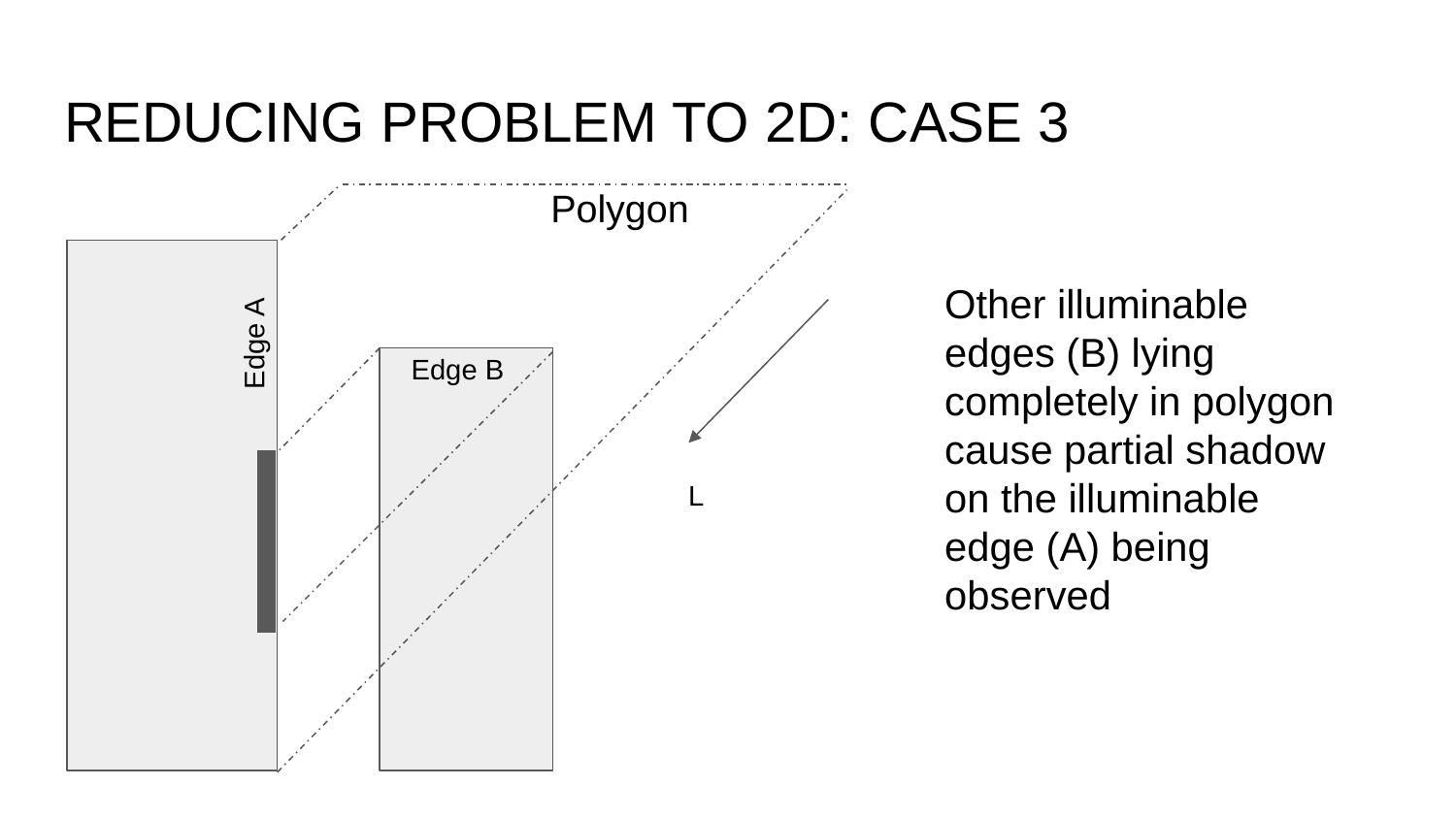

# REDUCING PROBLEM TO 2D: CASE 3
Polygon

Other illuminable edges (B) lying completely in polygon cause partial shadow on the illuminable edge (A) being observed
Edge A
Edge B

L